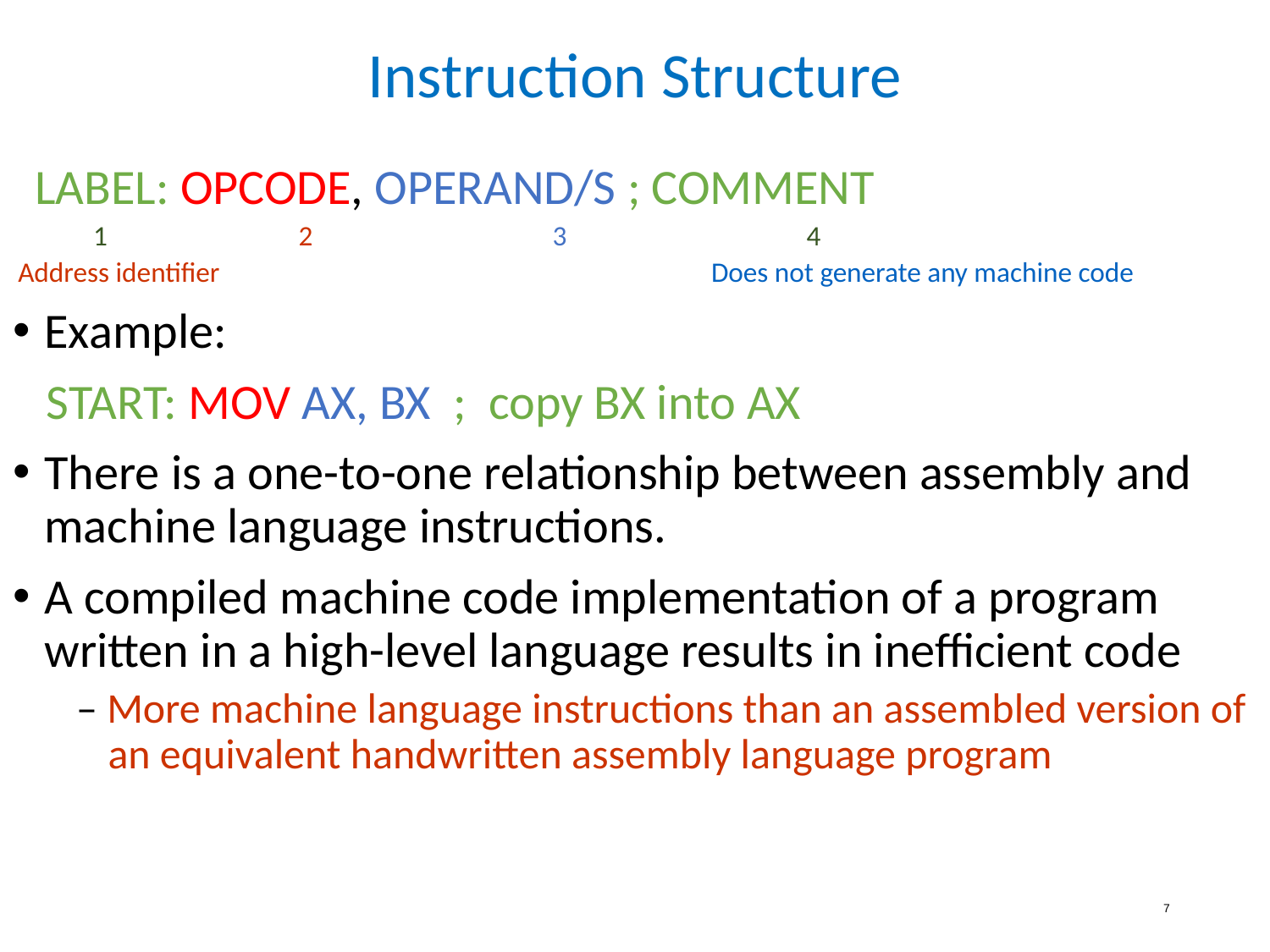

# Instruction Structure
  LABEL: OPCODE, OPERAND/S ; COMMENT
               1		2		3		4
 Address identifier		                                                      Does not generate any machine code
Example:
   START: MOV AX, BX  ;  copy BX into AX
There is a one-to-one relationship between assembly and machine language instructions.
A compiled machine code implementation of a program written in a high-level language results in inefficient code
– More machine language instructions than an assembled version of an equivalent handwritten assembly language program
7